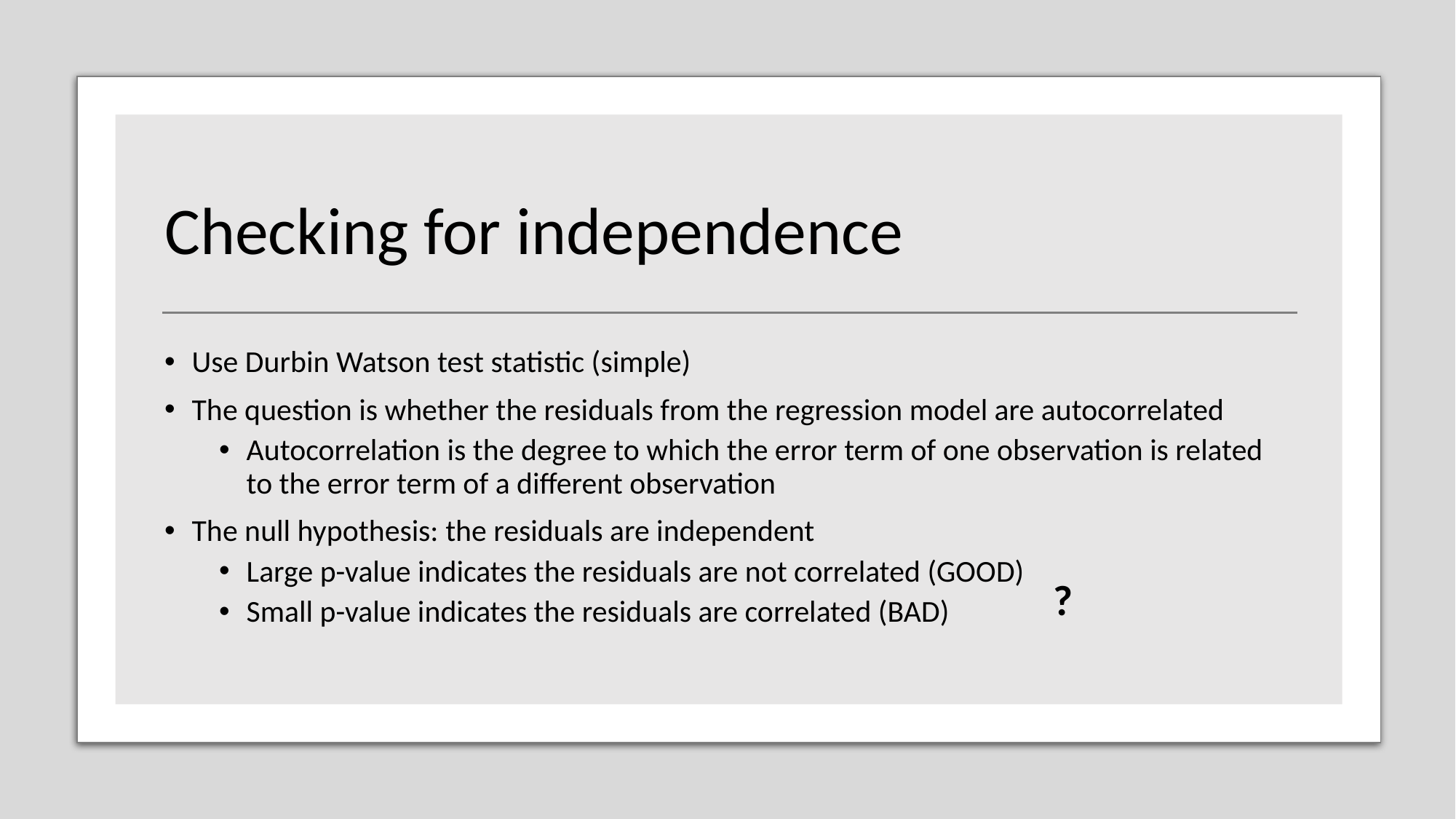

# Checking for independence
Use Durbin Watson test statistic (simple)
The question is whether the residuals from the regression model are autocorrelated
Autocorrelation is the degree to which the error term of one observation is related to the error term of a different observation
The null hypothesis: the residuals are independent
Large p-value indicates the residuals are not correlated (GOOD)
Small p-value indicates the residuals are correlated (BAD)

?